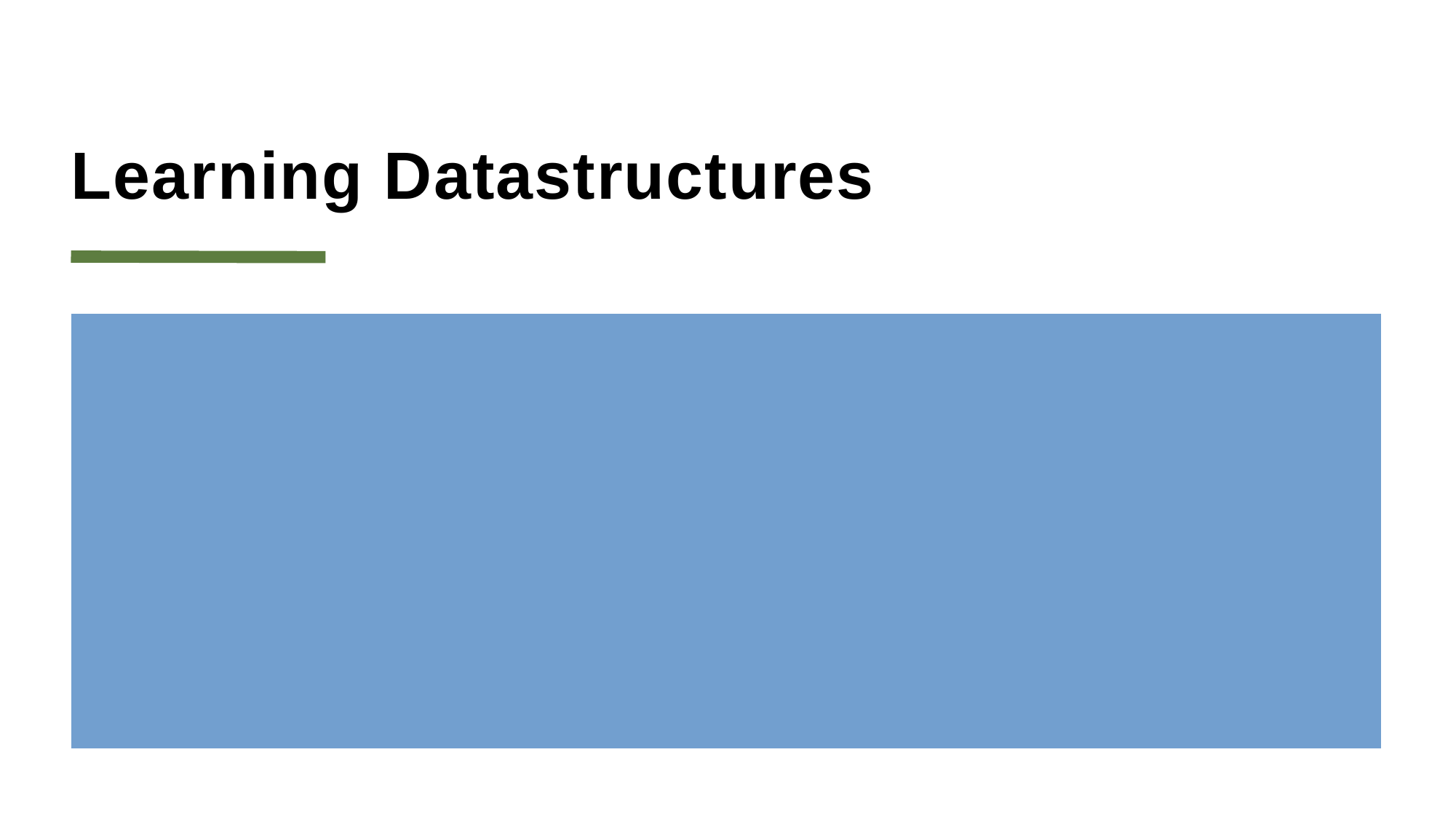

# Learning Datastructures
Picking one from the library,
Knowing what operations we want.
Respecting other person  design.
Datastructure will force us to define some function for searching, for example, we have to learn how to write that function only then DS will work
If we are making our class MedicalDevice into the Vector check out what all conditions it needs to meet to be inside the Vector.